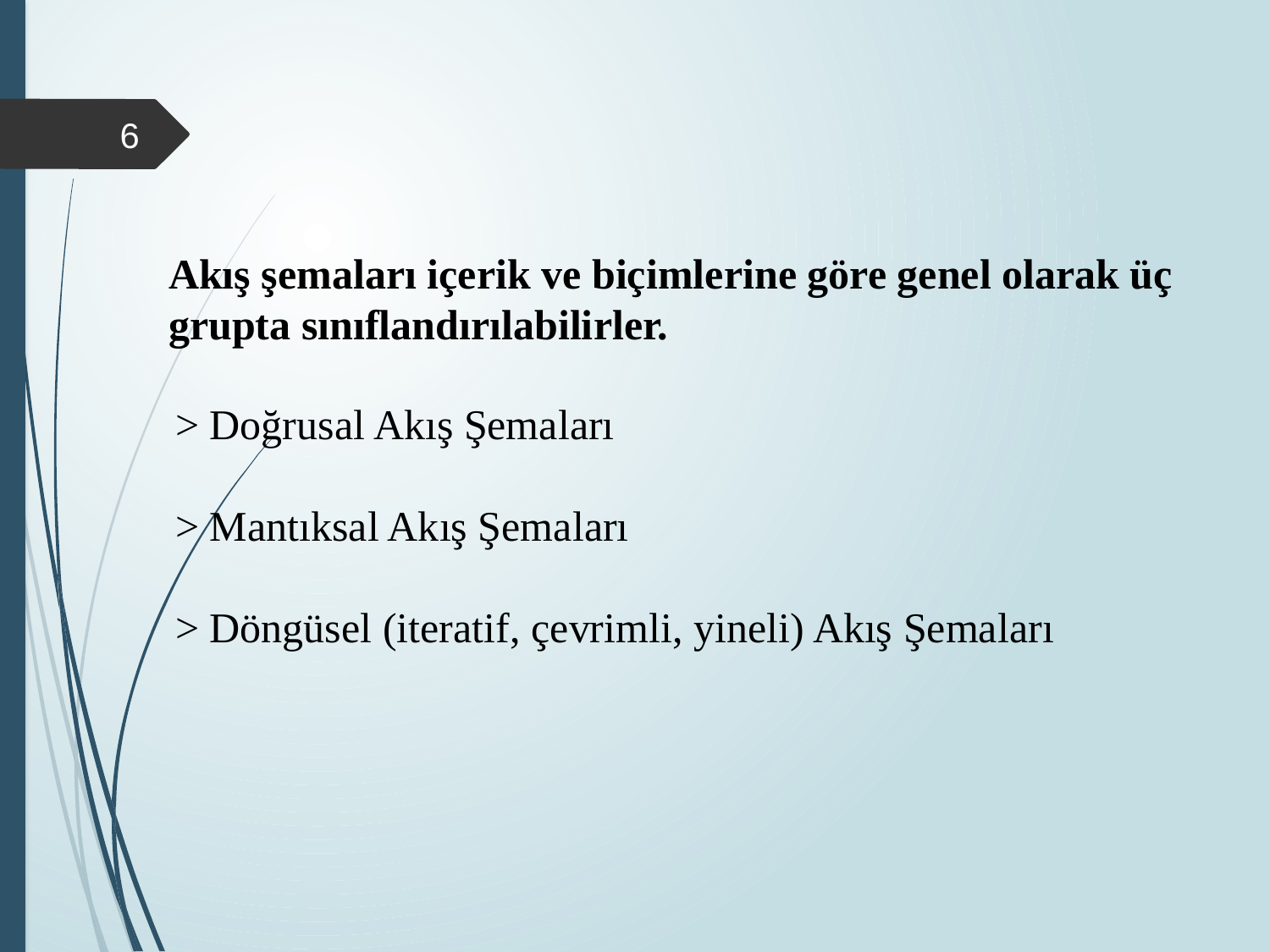

6
# Akış şemaları içerik ve biçimlerine göre genel olarak üç grupta sınıflandırılabilirler.
 > Doğrusal Akış Şemaları
 > Mantıksal Akış Şemaları
 > Döngüsel (iteratif, çevrimli, yineli) Akış Şemaları